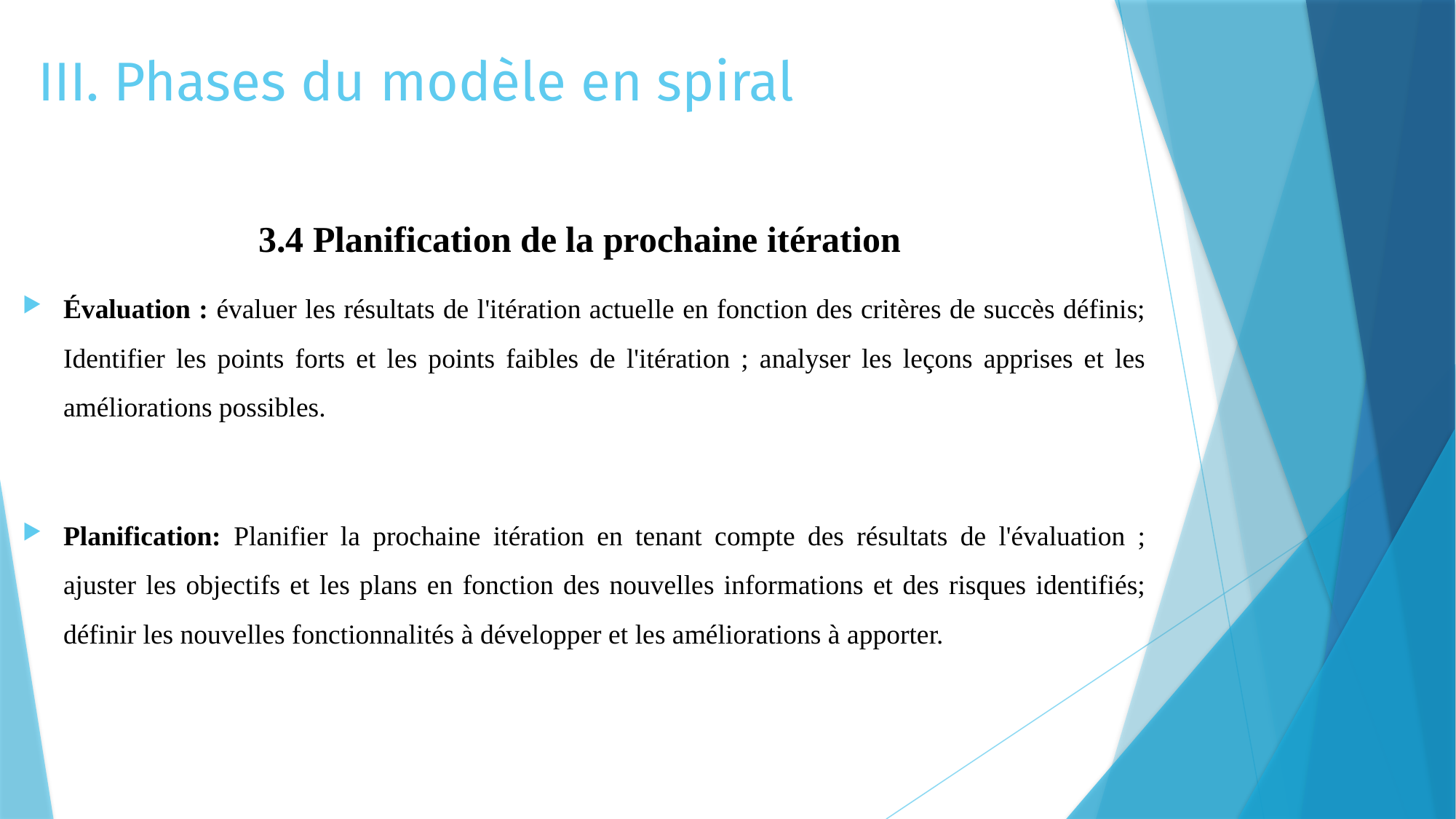

# III. Phases du modèle en spiral
3.4 Planification de la prochaine itération
Évaluation : évaluer les résultats de l'itération actuelle en fonction des critères de succès définis; Identifier les points forts et les points faibles de l'itération ; analyser les leçons apprises et les améliorations possibles.

Planification: Planifier la prochaine itération en tenant compte des résultats de l'évaluation ; ajuster les objectifs et les plans en fonction des nouvelles informations et des risques identifiés; définir les nouvelles fonctionnalités à développer et les améliorations à apporter.